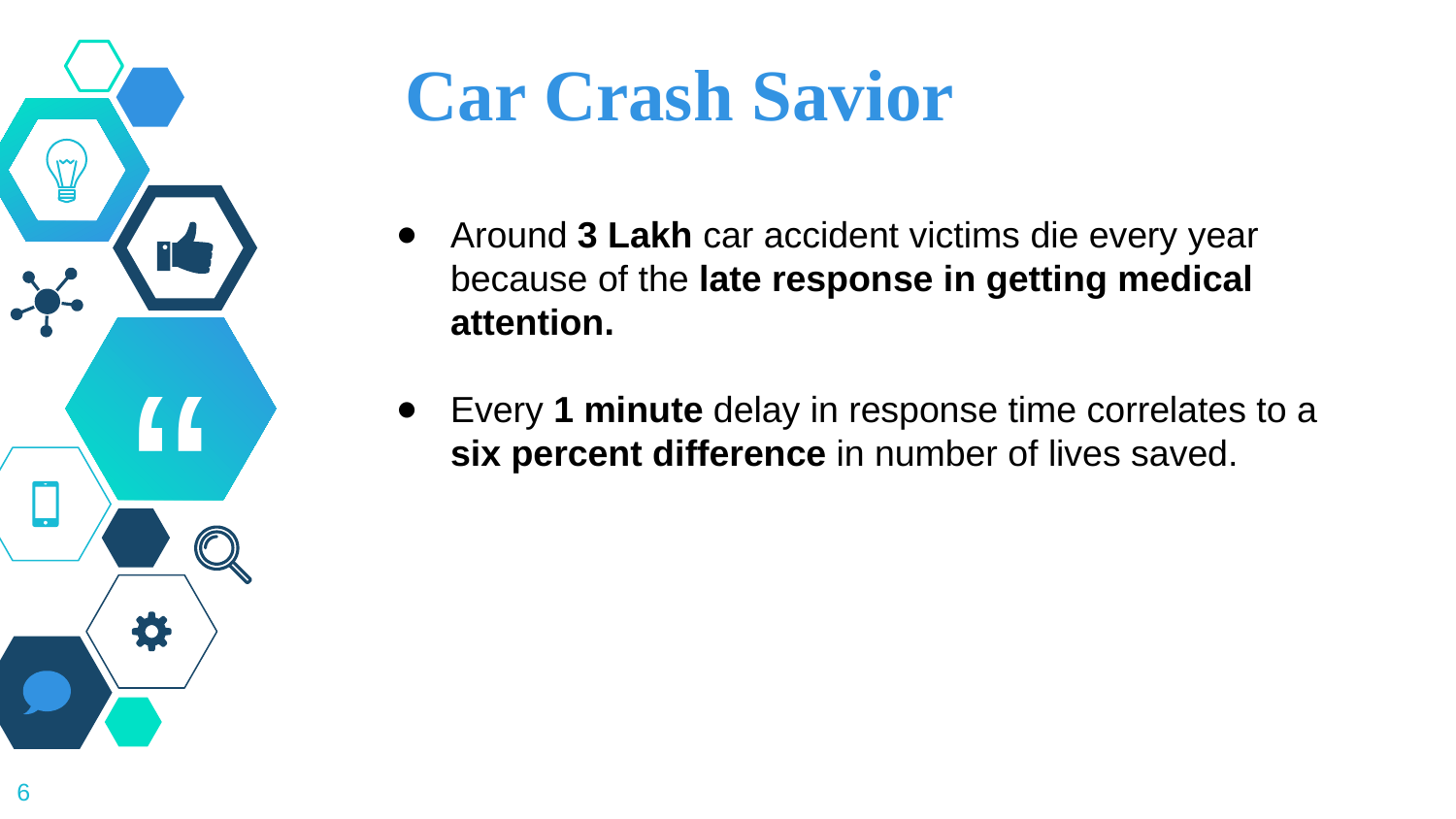

Car Crash Savior
Around 3 Lakh car accident victims die every year because of the late response in getting medical attention.

Every 1 minute delay in response time correlates to a six percent difference in number of lives saved.
6